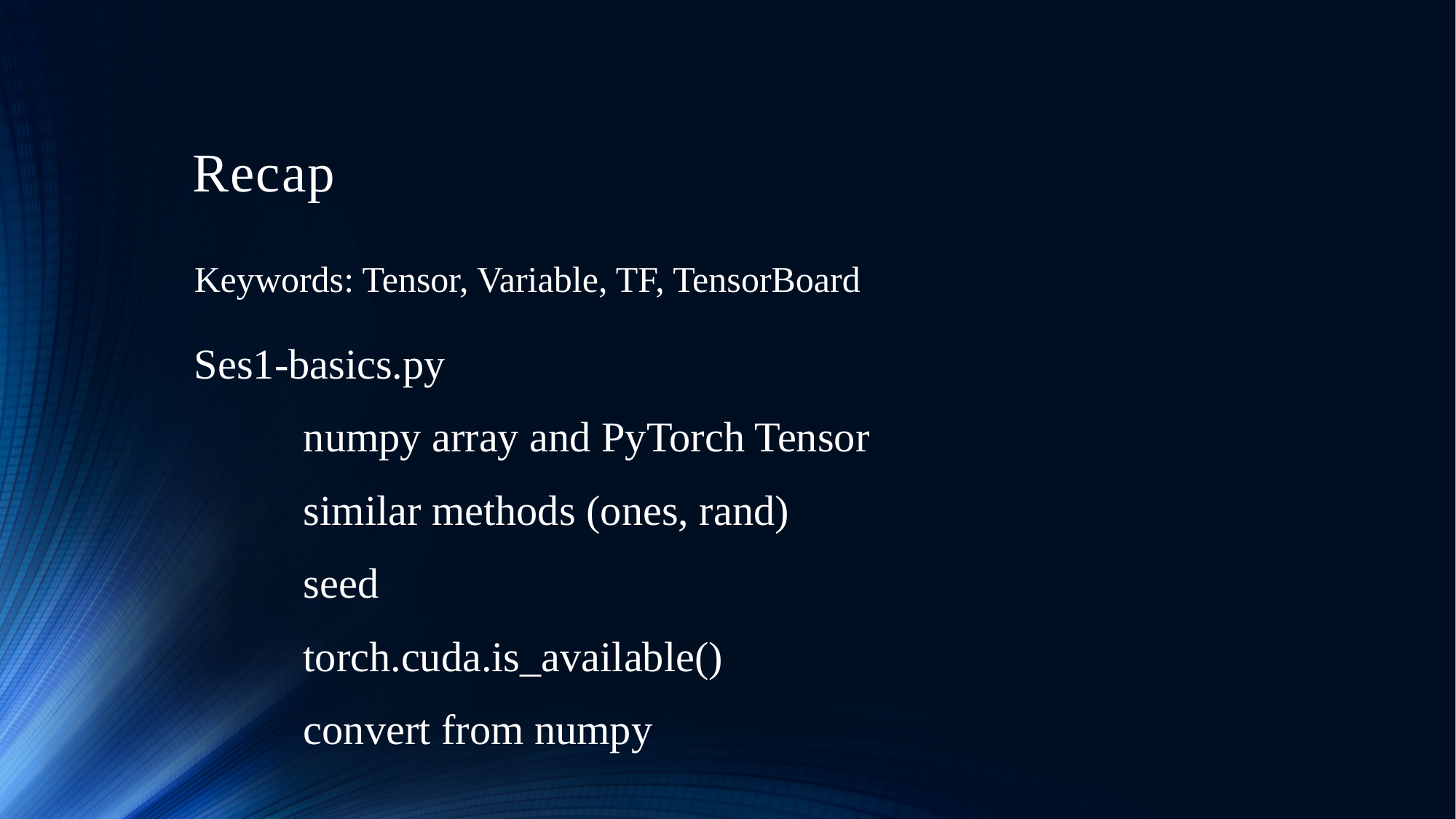

# Recap
Keywords: Tensor, Variable, TF, TensorBoard
Ses1-basics.py
	numpy array and PyTorch Tensor
	similar methods (ones, rand)
	seed
	torch.cuda.is_available()
	convert from numpy